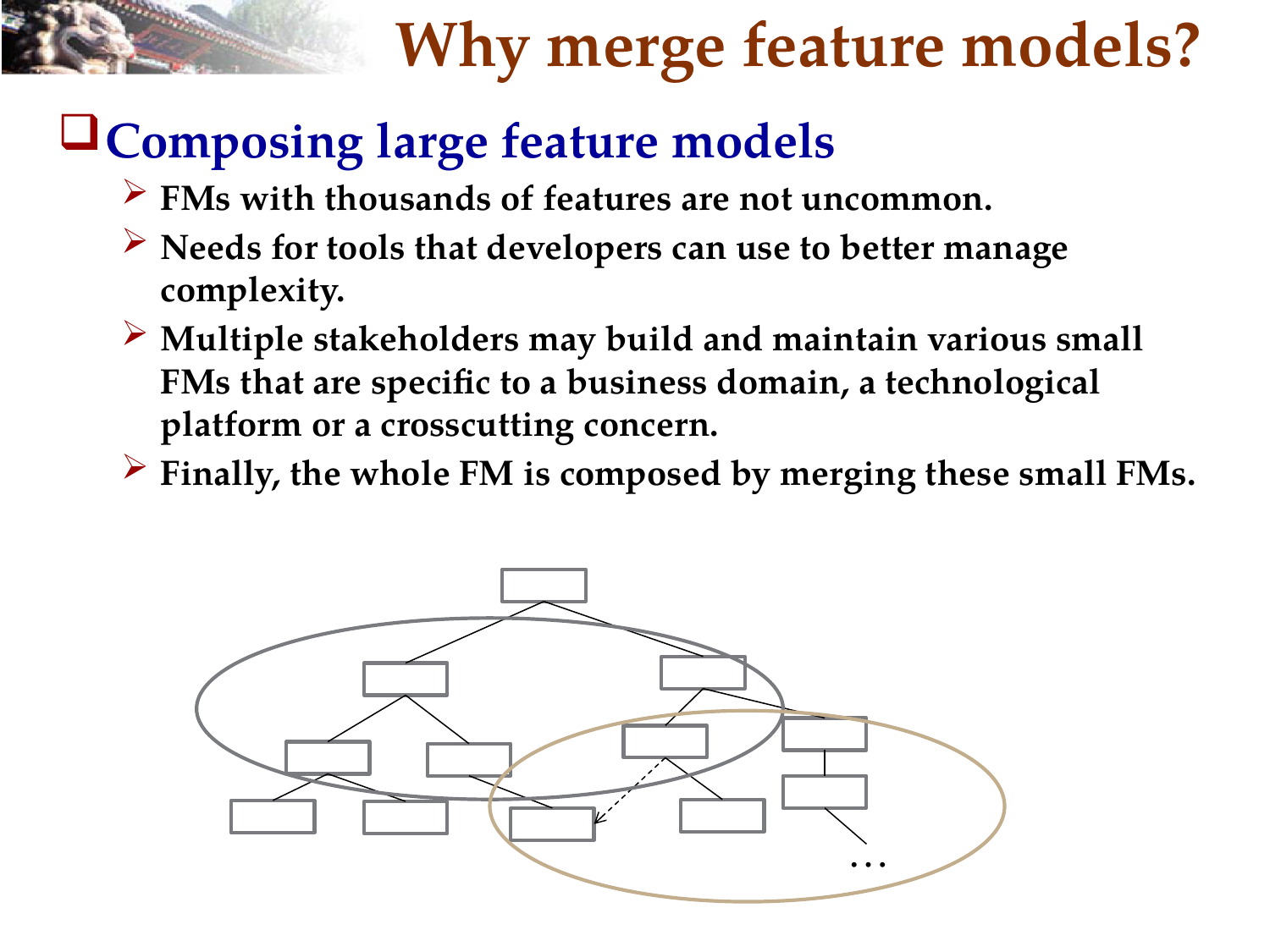

# Why merge feature models?
Composing large feature models
FMs with thousands of features are not uncommon.
Needs for tools that developers can use to better manage complexity.
Multiple stakeholders may build and maintain various small FMs that are specific to a business domain, a technological platform or a crosscutting concern.
Finally, the whole FM is composed by merging these small FMs.

…